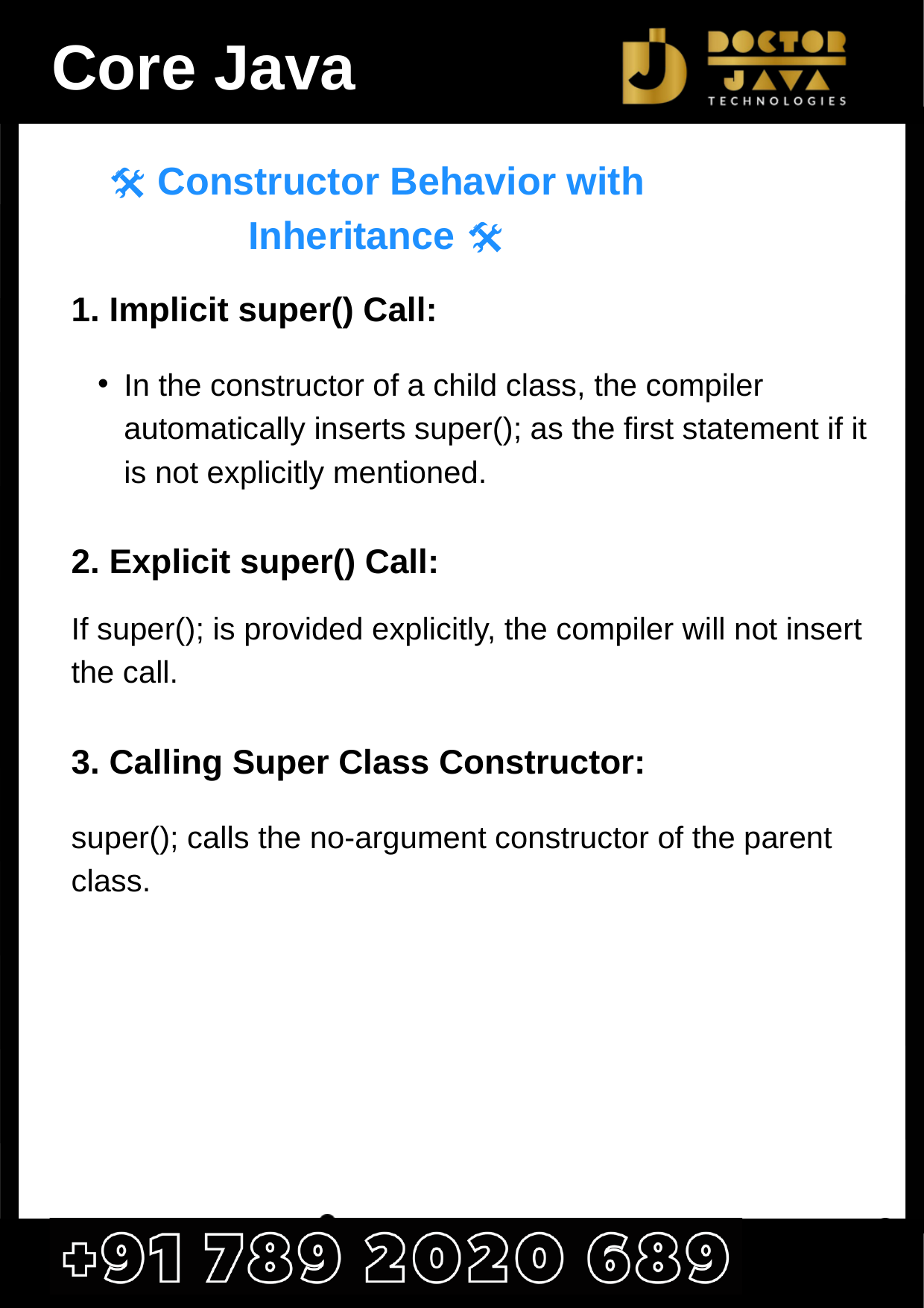

Core Java

🛠️ Constructor Behavior with Inheritance 🛠️
1. Implicit super() Call:

In the constructor of a child class, the compiler automatically inserts super(); as the first statement if it is not explicitly mentioned.

2. Explicit super() Call:

If super(); is provided explicitly, the compiler will not insert the call.

3. Calling Super Class Constructor:

super(); calls the no-argument constructor of the parent class.